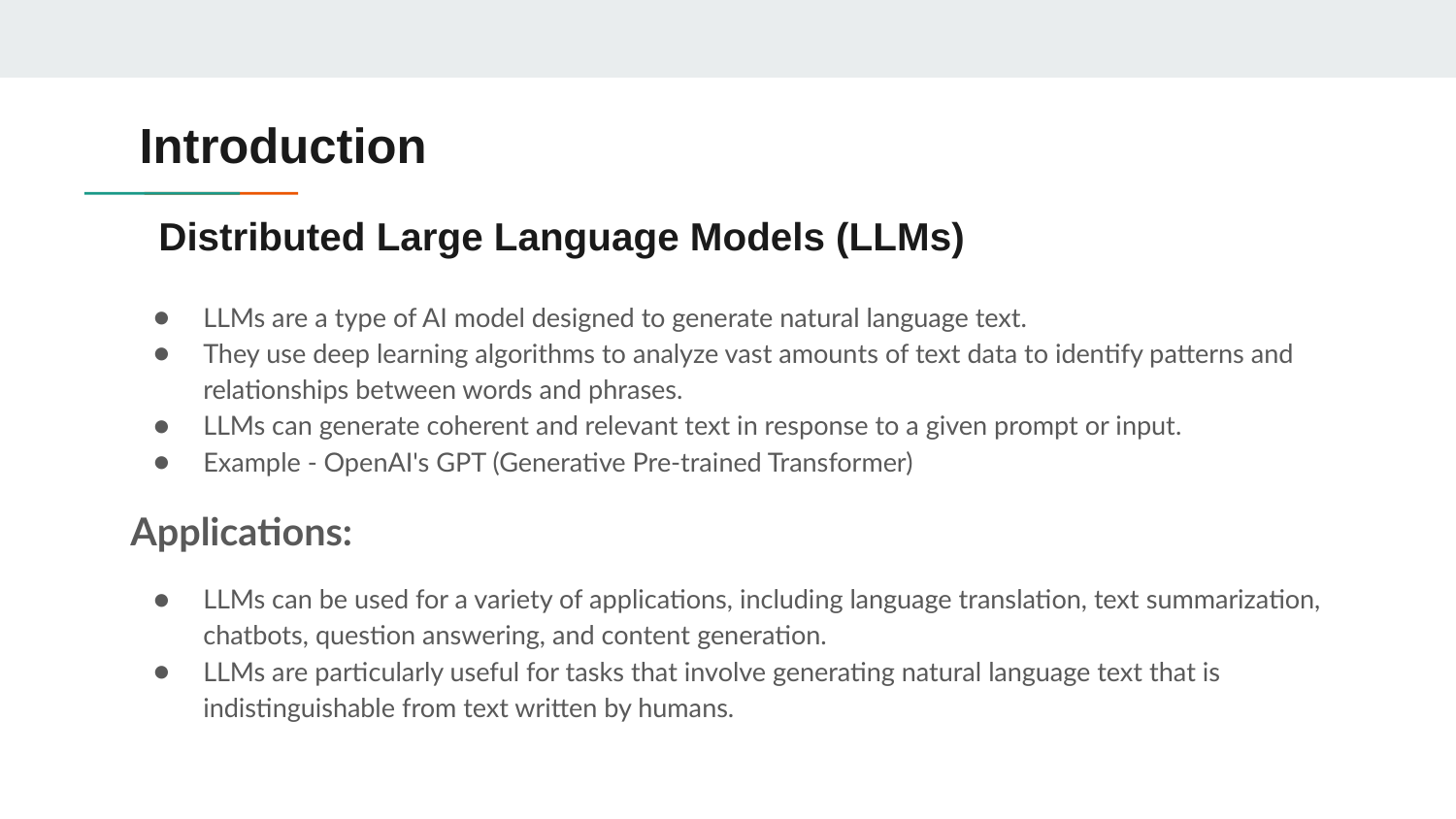

# Introduction
Distributed Large Language Models (LLMs)
LLMs are a type of AI model designed to generate natural language text.
They use deep learning algorithms to analyze vast amounts of text data to identify patterns and relationships between words and phrases.
LLMs can generate coherent and relevant text in response to a given prompt or input.
Example - OpenAI's GPT (Generative Pre-trained Transformer)
Applications:
LLMs can be used for a variety of applications, including language translation, text summarization, chatbots, question answering, and content generation.
LLMs are particularly useful for tasks that involve generating natural language text that is indistinguishable from text written by humans.